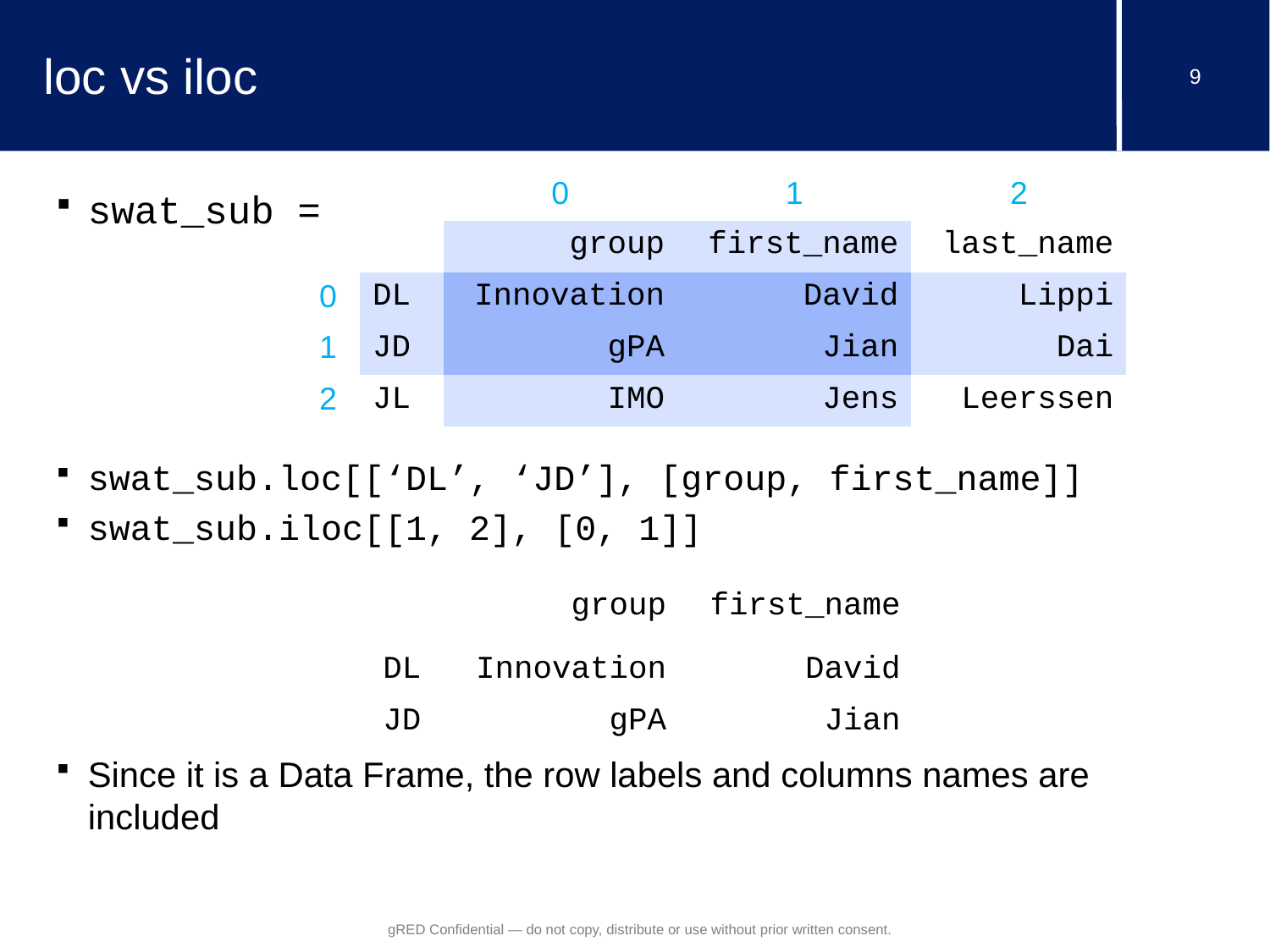

# loc vs iloc
|  |  | 0 | 1 | 2 |
| --- | --- | --- | --- | --- |
|  |  | group | first\_name | last\_name |
| 0 | DL | Innovation | David | Lippi |
| 1 | JD | gPA | Jian | Dai |
| 2 | JL | IMO | Jens | Leerssen |
swat_sub =

swat_sub.loc[[‘DL’, ‘JD’], [group, first_name]]
swat_sub.iloc[[1, 2], [0, 1]]

Since it is a Data Frame, the row labels and columns names are included

|  | group | first\_name |
| --- | --- | --- |
| DL | Innovation | David |
| JD | gPA | Jian |
gRED Confidential — do not copy, distribute or use without prior written consent.